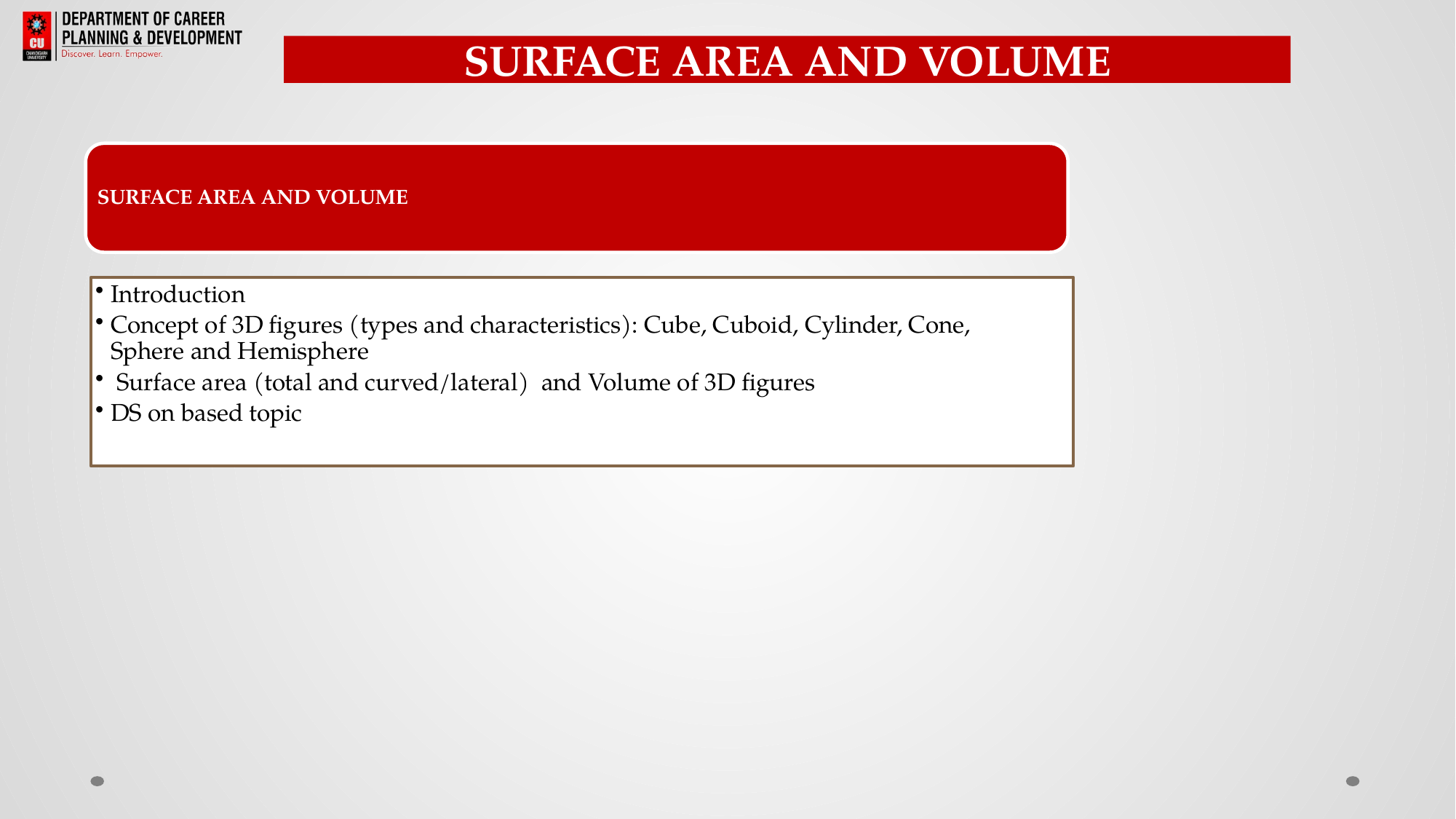

SURFACE AREA AND VOLUME

SURFACE AREA AND VOLUME

Introduction
Concept of 3D figures (types and characteristics): Cube, Cuboid, Cylinder, Cone, Sphere and Hemisphere
 Surface area (total and curved/lateral)  and Volume of 3D figures
DS on based topic